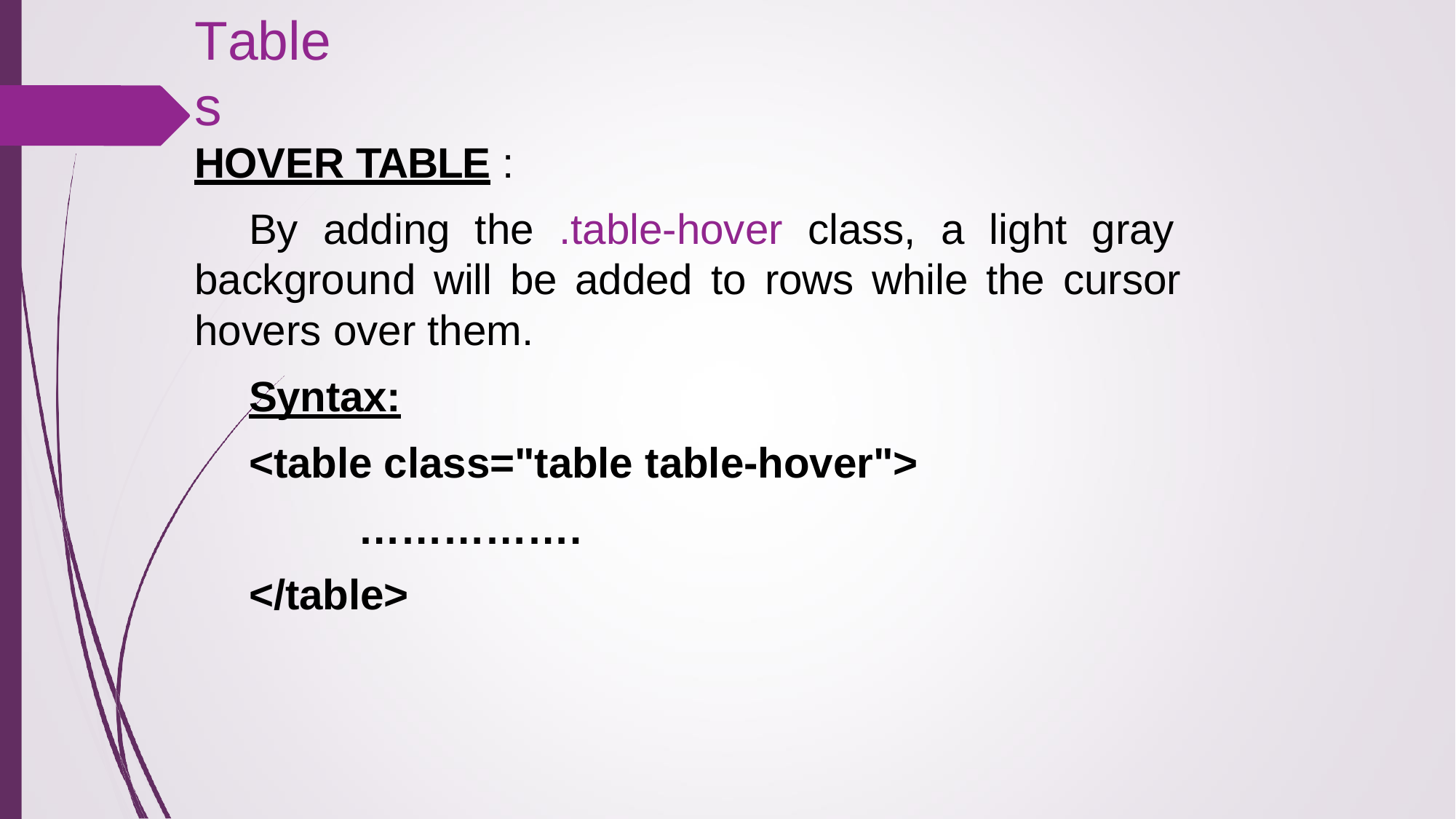

# Tables
HOVER TABLE :
By adding the .table-hover class, a light gray  background will be added to rows while the cursor  hovers over them.
Syntax:
<table class="table table-hover">
…………….
</table>